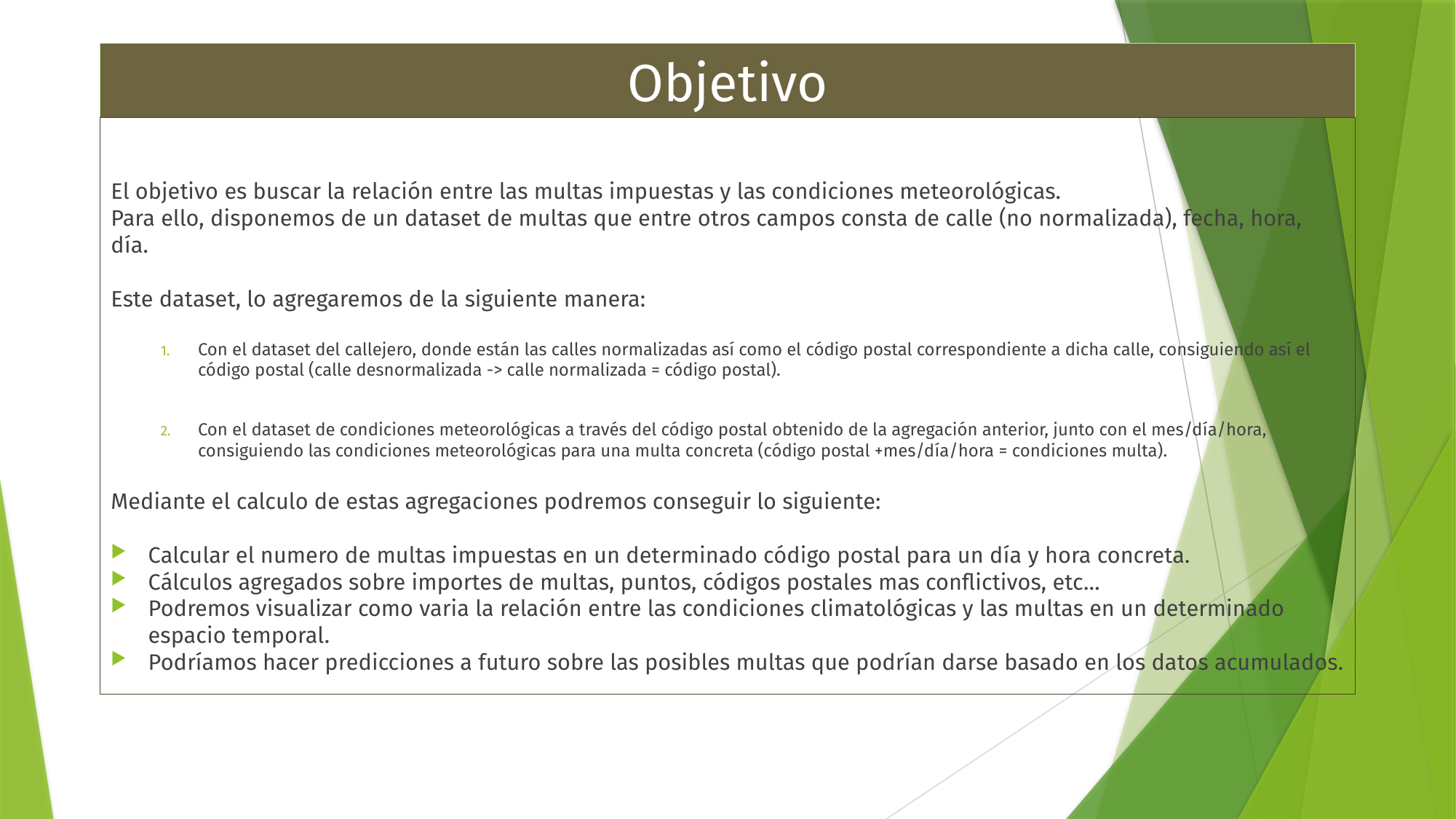

# Objetivo

El objetivo es buscar la relación entre las multas impuestas y las condiciones meteorológicas.
Para ello, disponemos de un dataset de multas que entre otros campos consta de calle (no normalizada), fecha, hora, día.

Este dataset, lo agregaremos de la siguiente manera:

Con el dataset del callejero, donde están las calles normalizadas así como el código postal correspondiente a dicha calle, consiguiendo así el código postal (calle desnormalizada -> calle normalizada = código postal).

Con el dataset de condiciones meteorológicas a través del código postal obtenido de la agregación anterior, junto con el mes/día/hora, consiguiendo las condiciones meteorológicas para una multa concreta (código postal +mes/día/hora = condiciones multa).

Mediante el calculo de estas agregaciones podremos conseguir lo siguiente:

Calcular el numero de multas impuestas en un determinado código postal para un día y hora concreta.
Cálculos agregados sobre importes de multas, puntos, códigos postales mas conflictivos, etc…
Podremos visualizar como varia la relación entre las condiciones climatológicas y las multas en un determinado espacio temporal.
Podríamos hacer predicciones a futuro sobre las posibles multas que podrían darse basado en los datos acumulados.